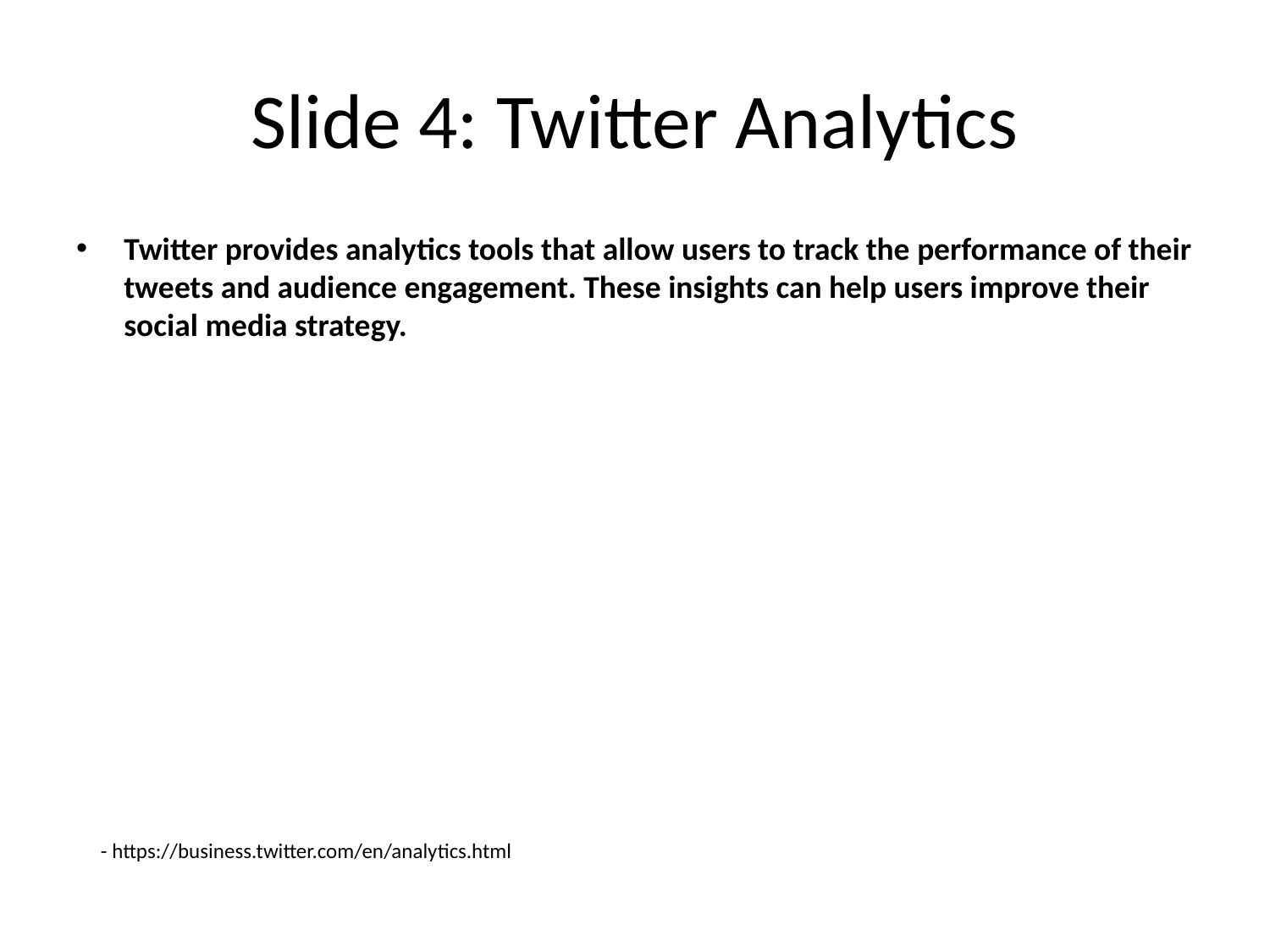

# Slide 4: Twitter Analytics
Twitter provides analytics tools that allow users to track the performance of their tweets and audience engagement. These insights can help users improve their social media strategy.

- https://business.twitter.com/en/analytics.html